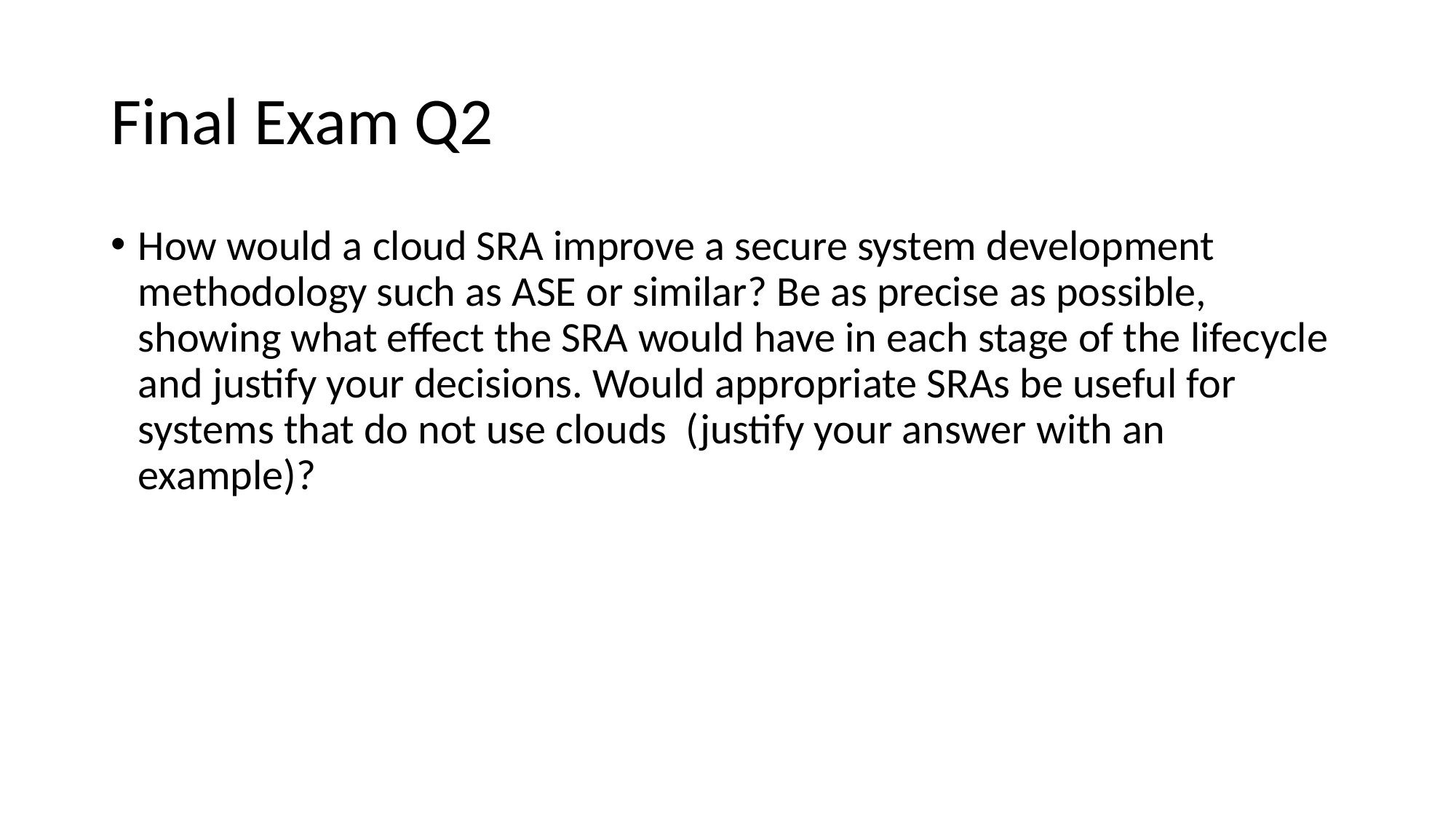

# Final Exam Q2
How would a cloud SRA improve a secure system development methodology such as ASE or similar? Be as precise as possible, showing what effect the SRA would have in each stage of the lifecycle and justify your decisions. Would appropriate SRAs be useful for systems that do not use clouds  (justify your answer with an example)?